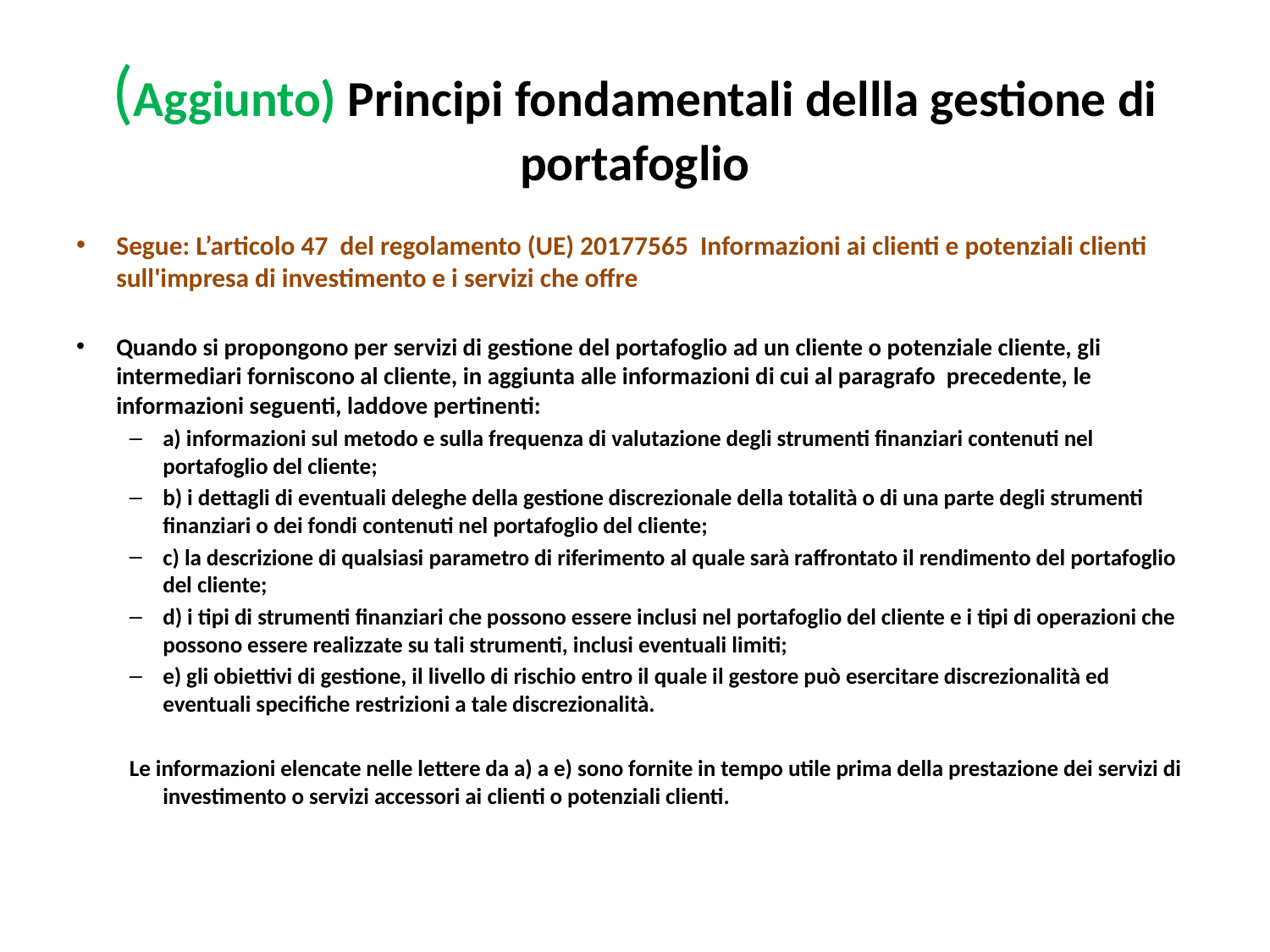

# (Aggiunto) Principi fondamentali dellla gestione di portafoglio
Segue: L’articolo 47  del regolamento (UE) 20177565  Informazioni ai clienti e potenziali clienti sull'impresa di investimento e i servizi che offre

Quando si propongono per servizi di gestione del portafoglio ad un cliente o potenziale cliente, gli intermediari forniscono al cliente, in aggiunta alle informazioni di cui al paragrafo  precedente, le informazioni seguenti, laddove pertinenti:
a) informazioni sul metodo e sulla frequenza di valutazione degli strumenti finanziari contenuti nel portafoglio del cliente;
b) i dettagli di eventuali deleghe della gestione discrezionale della totalità o di una parte degli strumenti finanziari o dei fondi contenuti nel portafoglio del cliente;
c) la descrizione di qualsiasi parametro di riferimento al quale sarà raffrontato il rendimento del portafoglio del cliente;
d) i tipi di strumenti finanziari che possono essere inclusi nel portafoglio del cliente e i tipi di operazioni che possono essere realizzate su tali strumenti, inclusi eventuali limiti;
e) gli obiettivi di gestione, il livello di rischio entro il quale il gestore può esercitare discrezionalità ed eventuali specifiche restrizioni a tale discrezionalità.

Le informazioni elencate nelle lettere da a) a e) sono fornite in tempo utile prima della prestazione dei servizi di investimento o servizi accessori ai clienti o potenziali clienti.